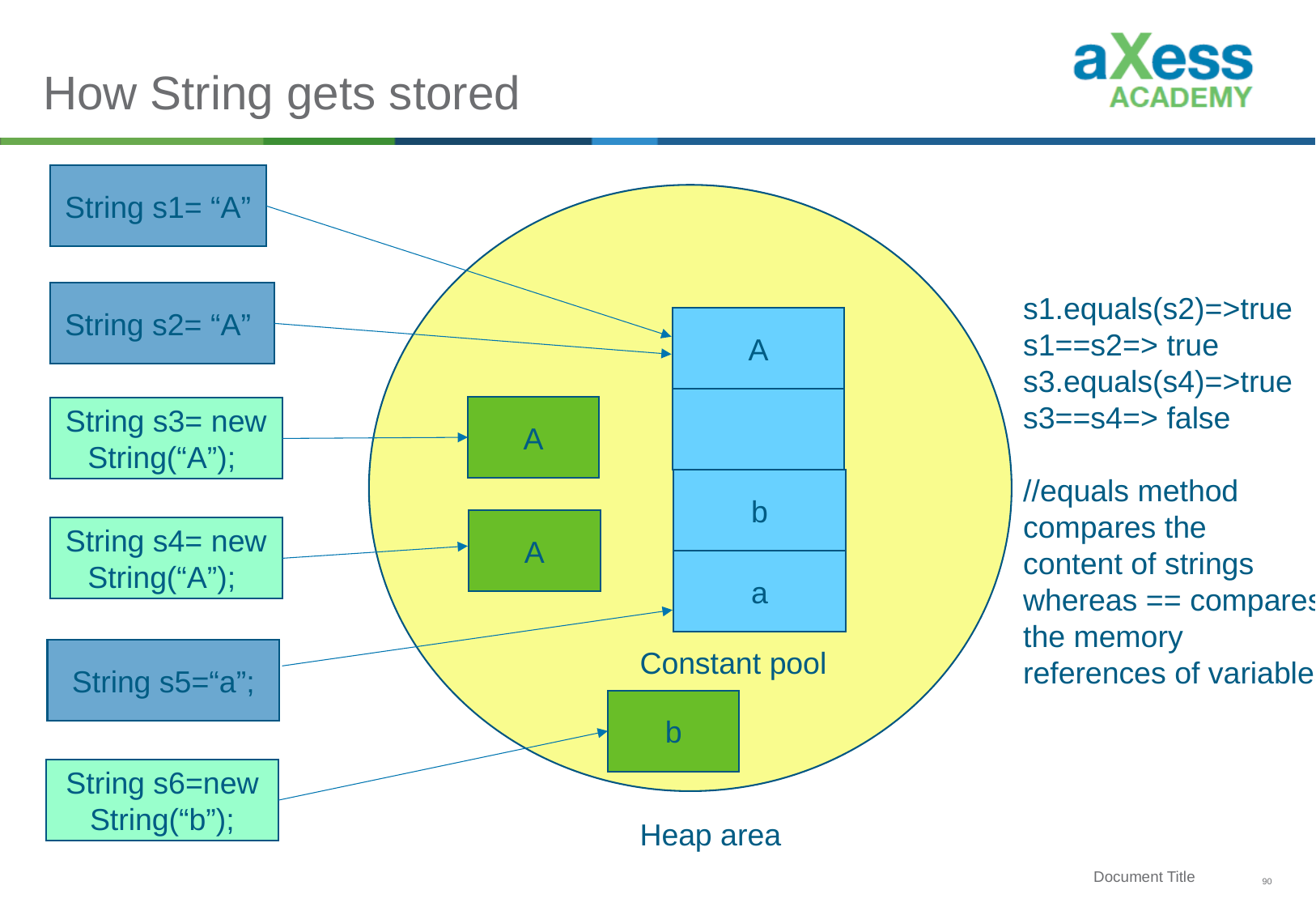

# How String gets stored
String s1= “A”

String s2= “A”
s1.equals(s2)=>true
s1==s2=> true
s3.equals(s4)=>true
s3==s4=> false

//equals method
compares the
content of strings
whereas == compares
the memory
references of variables
A

A
String s3= new String(“A”);
b
A
String s4= new String(“A”);
a
Constant pool area
String s5=“a”;
b
String s6=new String(“b”);
Heap area